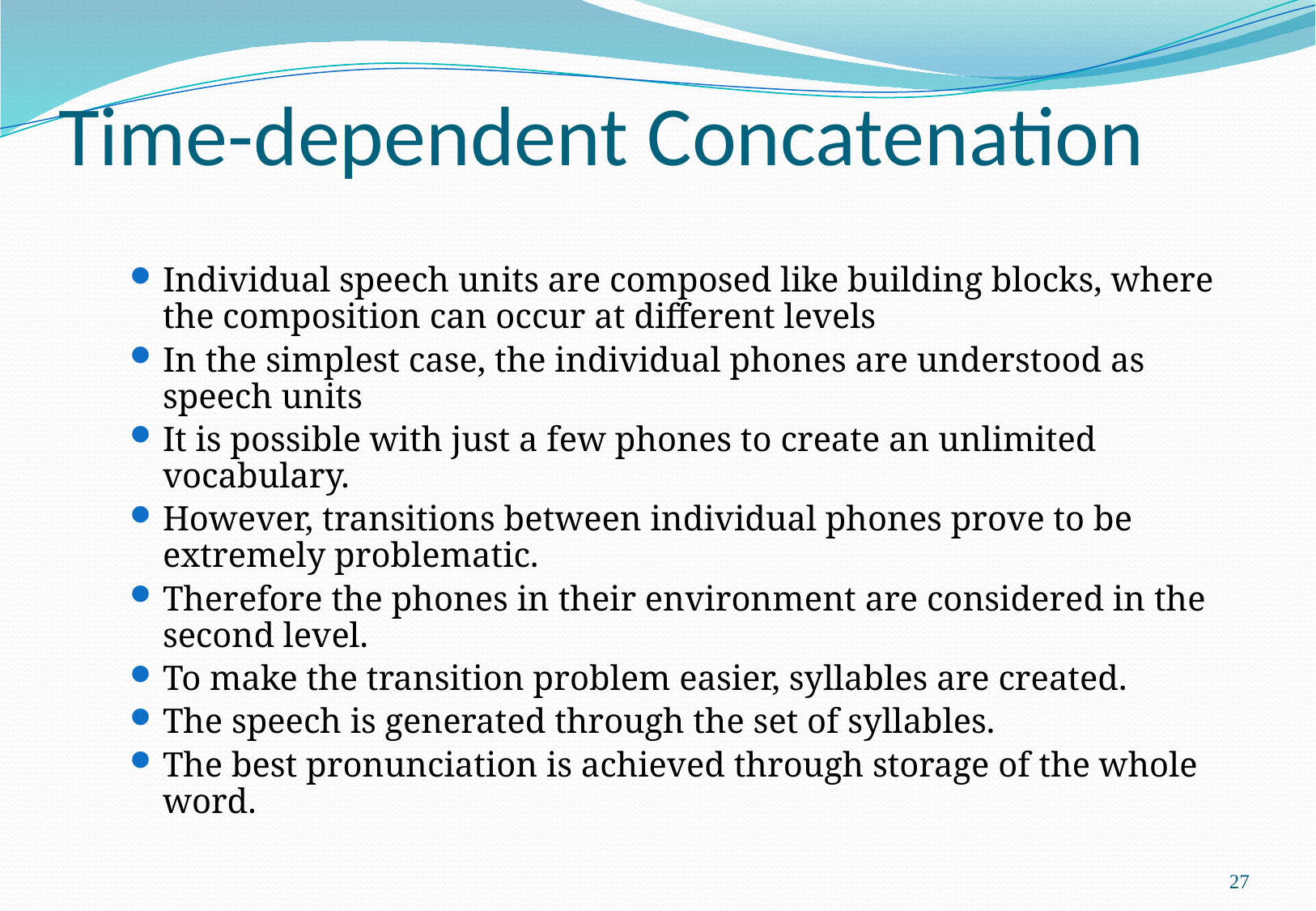

# Time-dependent Concatenation
Individual speech units are composed like building blocks, where the composition can occur at different levels
In the simplest case, the individual phones are understood as speech units
It is possible with just a few phones to create an unlimited vocabulary.
However, transitions between individual phones prove to be extremely problematic.
Therefore the phones in their environment are considered in the second level.
To make the transition problem easier, syllables are created.
The speech is generated through the set of syllables.
The best pronunciation is achieved through storage of the whole word.
27